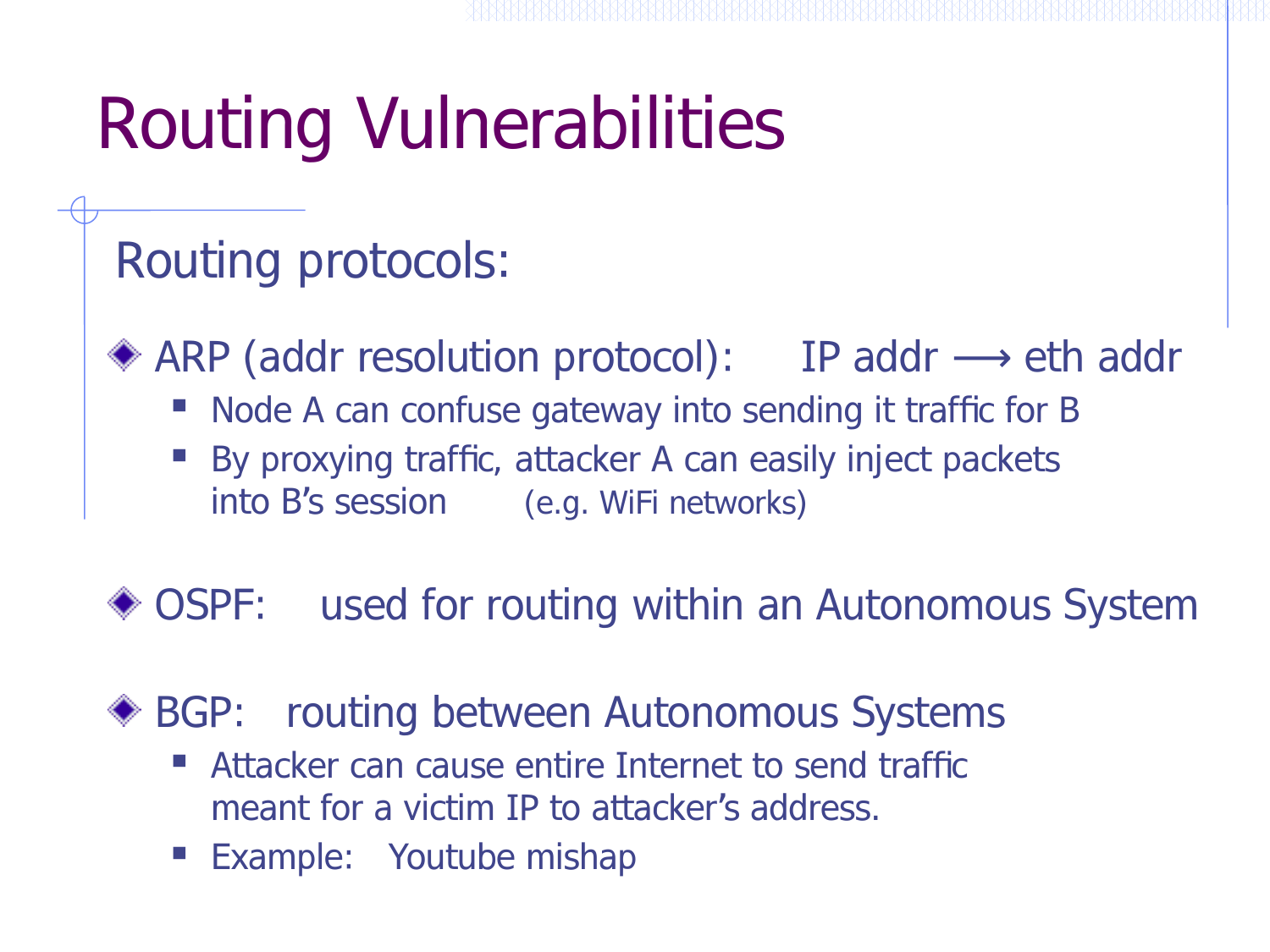

# Routing Vulnerabilities
Routing protocols:
ARP (addr resolution protocol):     IP addr ⟶ eth addr
Node A can confuse gateway into sending it traffic for B
By proxying traffic, attacker A can easily inject packets
into B’s session       (e.g. WiFi networks)
OSPF:    used for routing within an Autonomous System
BGP:   routing between Autonomous Systems
Attacker can cause entire Internet to send traffic
meant for a victim IP to attacker’s address.
Example:   Youtube mishap